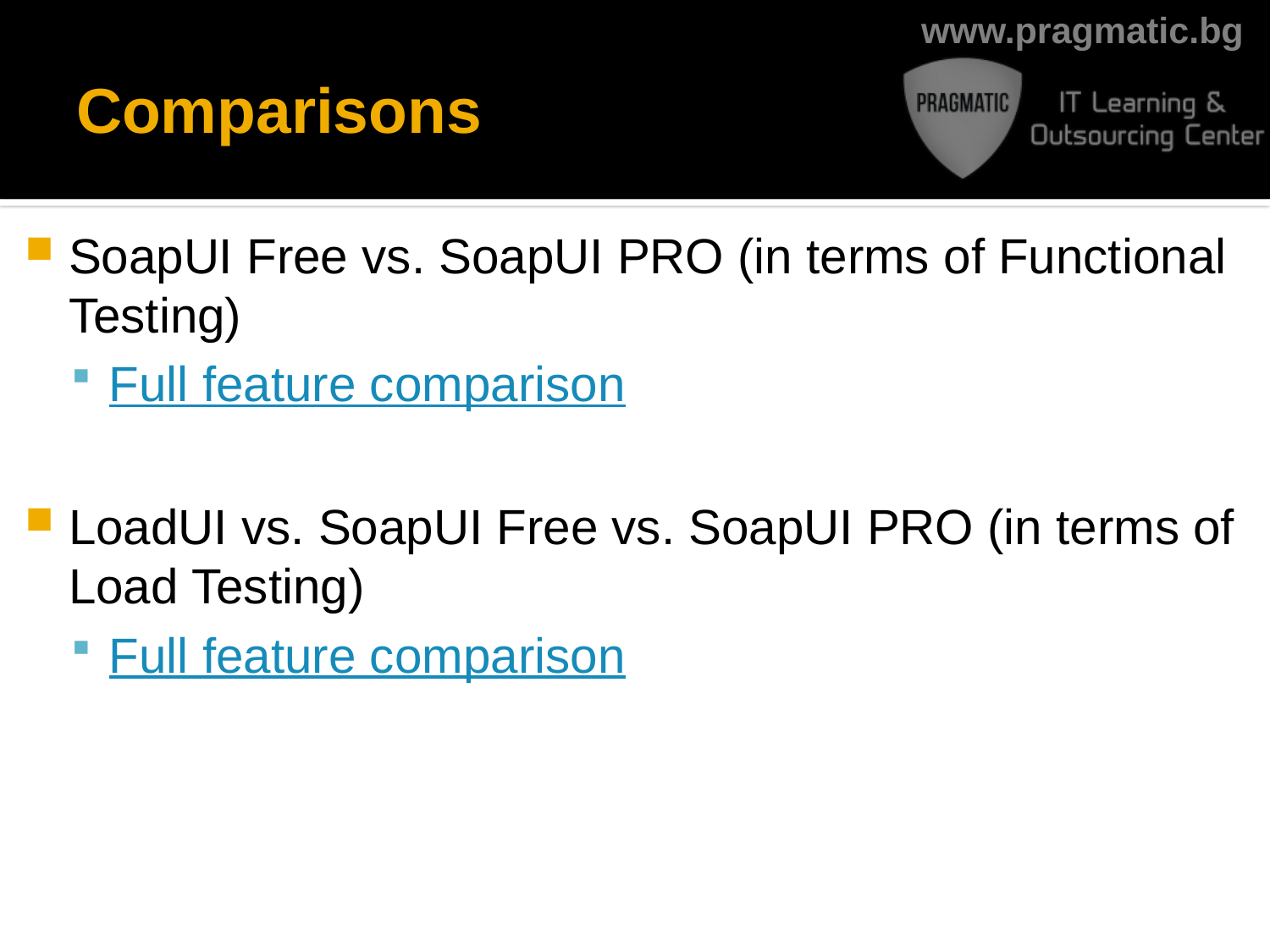

# Comparisons
SoapUI Free vs. SoapUI PRO (in terms of Functional Testing)
Full feature comparison

LoadUI vs. SoapUI Free vs. SoapUI PRO (in terms of Load Testing)
Full feature comparison